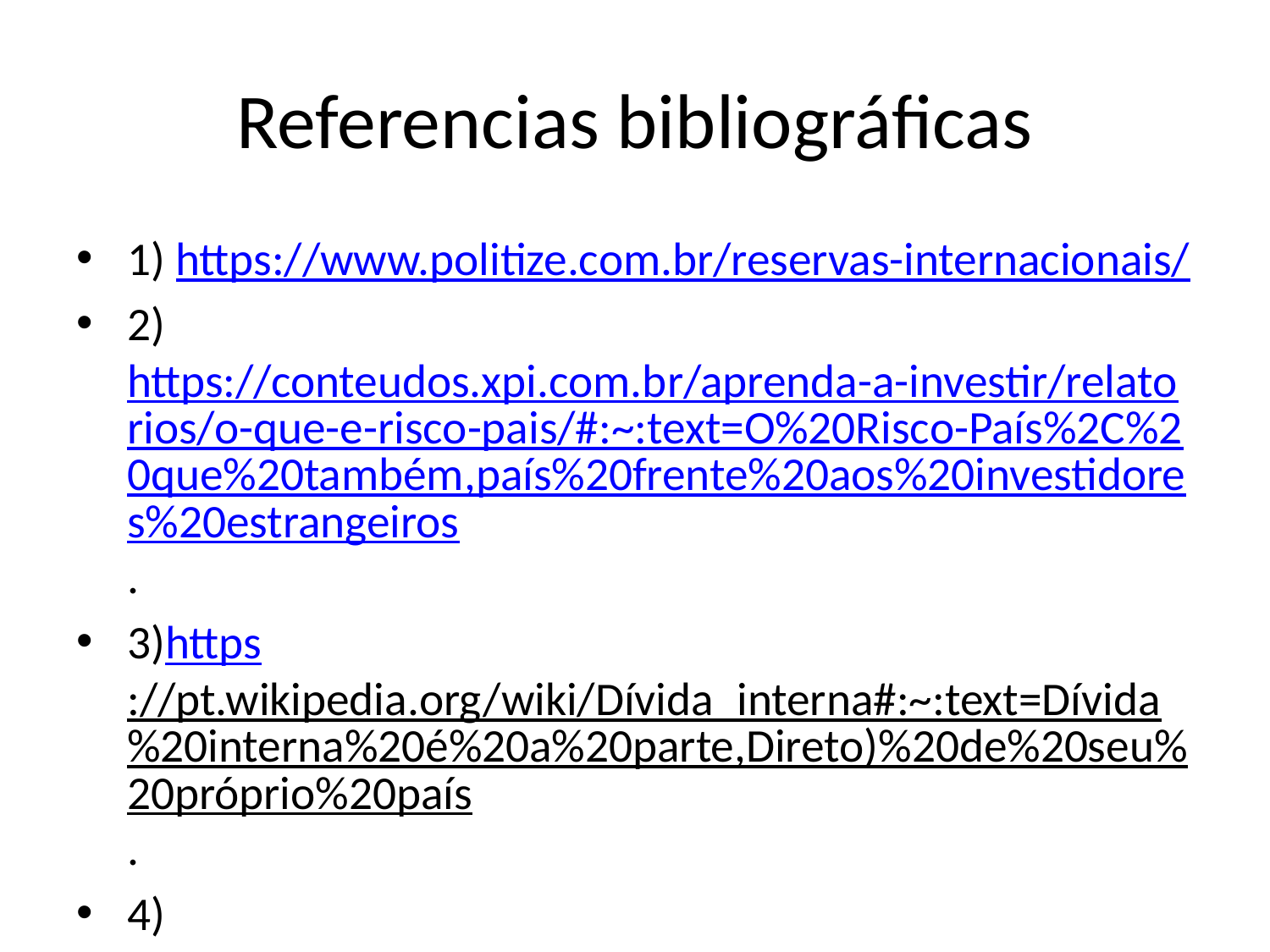

# Referencias bibliográficas
1) https://www.politize.com.br/reservas-internacionais/
2) https://conteudos.xpi.com.br/aprenda-a-investir/relatorios/o-que-e-risco-pais/#:~:text=O%20Risco-País%2C%20que%20também,país%20frente%20aos%20investidores%20estrangeiros.
3)https://pt.wikipedia.org/wiki/Dívida_interna#:~:text=Dívida%20interna%20é%20a%20parte,Direto)%20de%20seu%20próprio%20país.
4) https://www.politize.com.br/divida-externa/#:~:text=A%20dívida%20externa%20é%2C%20portanto,por%20empresas%20estatais%20ou%20privadas.